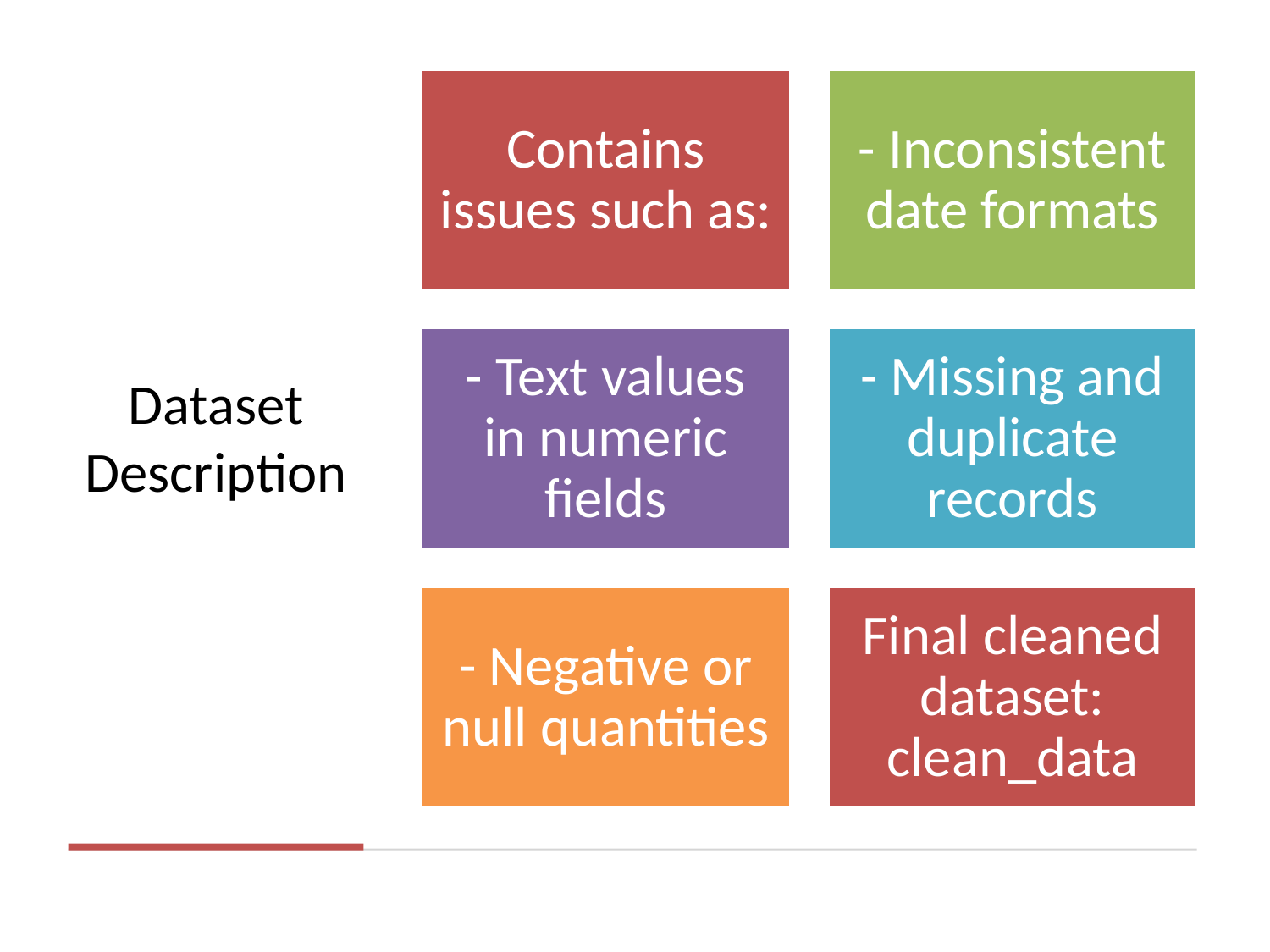

# Dataset Description
Contains issues such as:
- Inconsistent date formats
- Text values in numeric fields
- Missing and duplicate records
- Negative or null quantities
Final cleaned dataset: clean_data